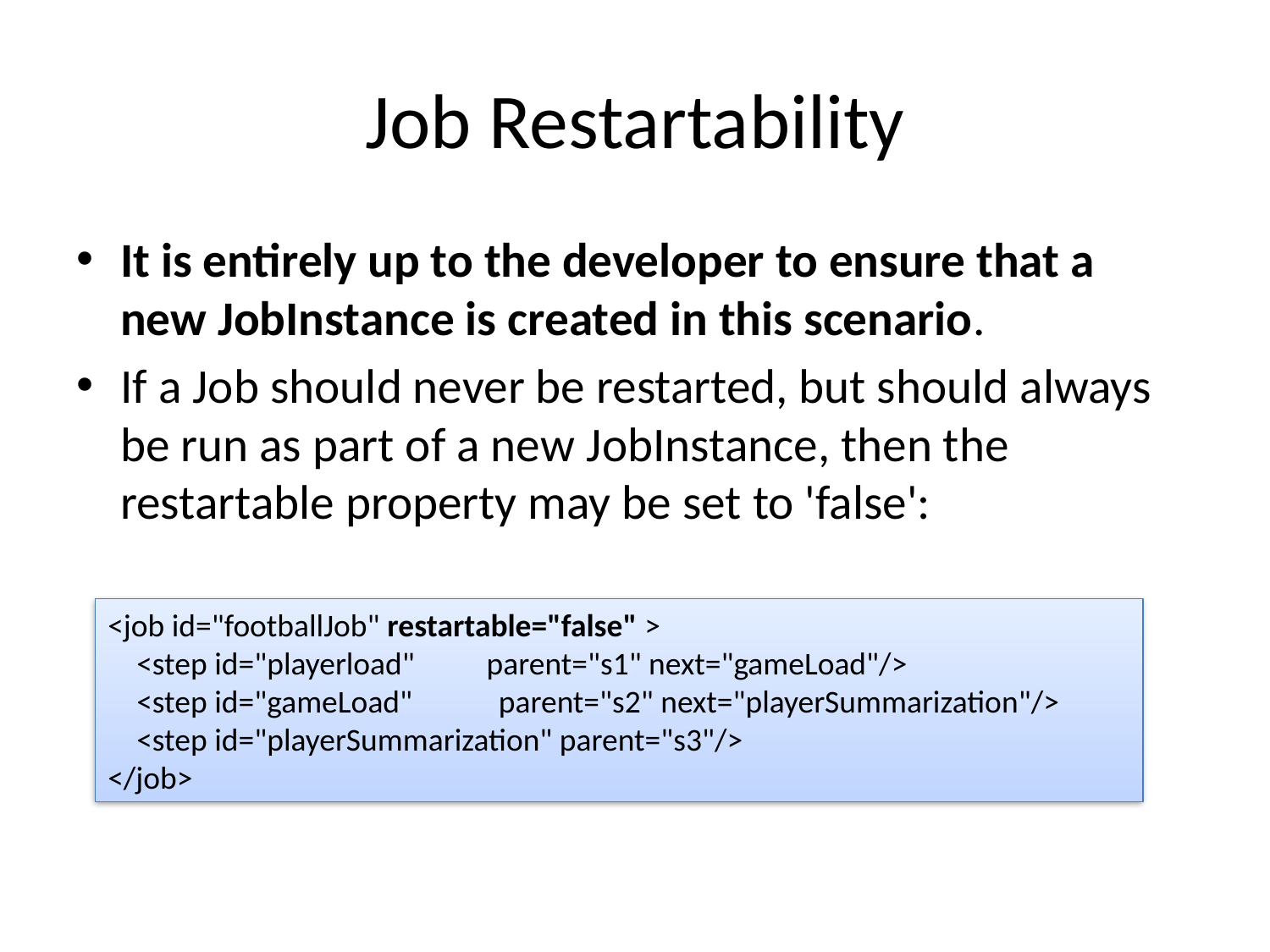

# Job Restartability
It is entirely up to the developer to ensure that a new JobInstance is created in this scenario.
If a Job should never be restarted, but should always be run as part of a new JobInstance, then the restartable property may be set to 'false':
<job id="footballJob" restartable="false" >
    <step id="playerload"          parent="s1" next="gameLoad"/>
    <step id="gameLoad"            parent="s2" next="playerSummarization"/>
    <step id="playerSummarization" parent="s3"/>
</job>